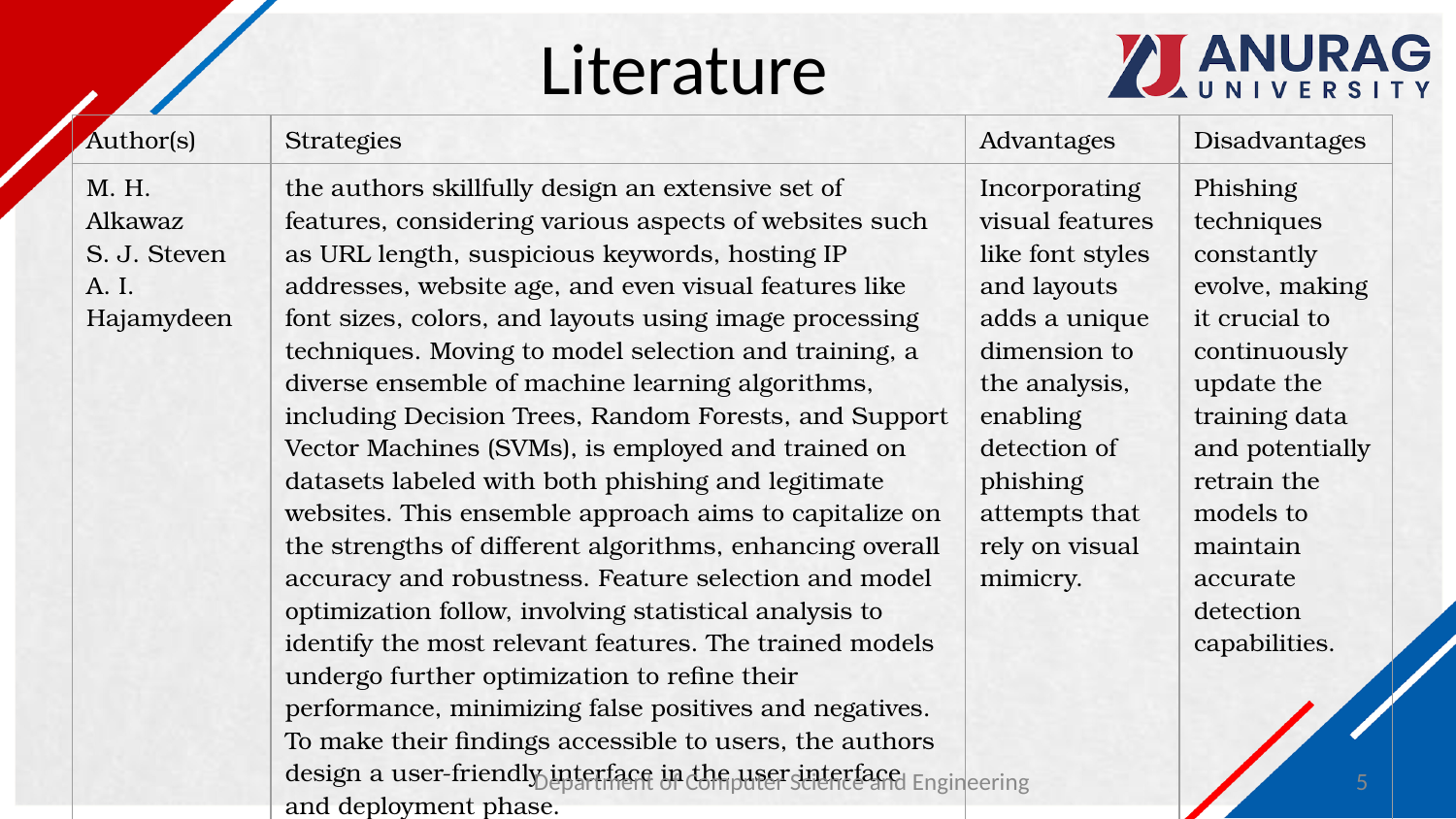

# Literature
| Author(s) | Strategies | Advantages | Disadvantages |
| --- | --- | --- | --- |
| M. H. Alkawaz S. J. Steven A. I. Hajamydeen | the authors skillfully design an extensive set of features, considering various aspects of websites such as URL length, suspicious keywords, hosting IP addresses, website age, and even visual features like font sizes, colors, and layouts using image processing techniques. Moving to model selection and training, a diverse ensemble of machine learning algorithms, including Decision Trees, Random Forests, and Support Vector Machines (SVMs), is employed and trained on datasets labeled with both phishing and legitimate websites. This ensemble approach aims to capitalize on the strengths of different algorithms, enhancing overall accuracy and robustness. Feature selection and model optimization follow, involving statistical analysis to identify the most relevant features. The trained models undergo further optimization to refine their performance, minimizing false positives and negatives. To make their findings accessible to users, the authors design a user-friendly interface in the user interface and deployment phase. | Incorporating visual features like font styles and layouts adds a unique dimension to the analysis, enabling detection of phishing attempts that rely on visual mimicry. | Phishing techniques constantly evolve, making it crucial to continuously update the training data and potentially retrain the models to maintain accurate detection capabilities. |

5
Department of Computer Science and Engineering